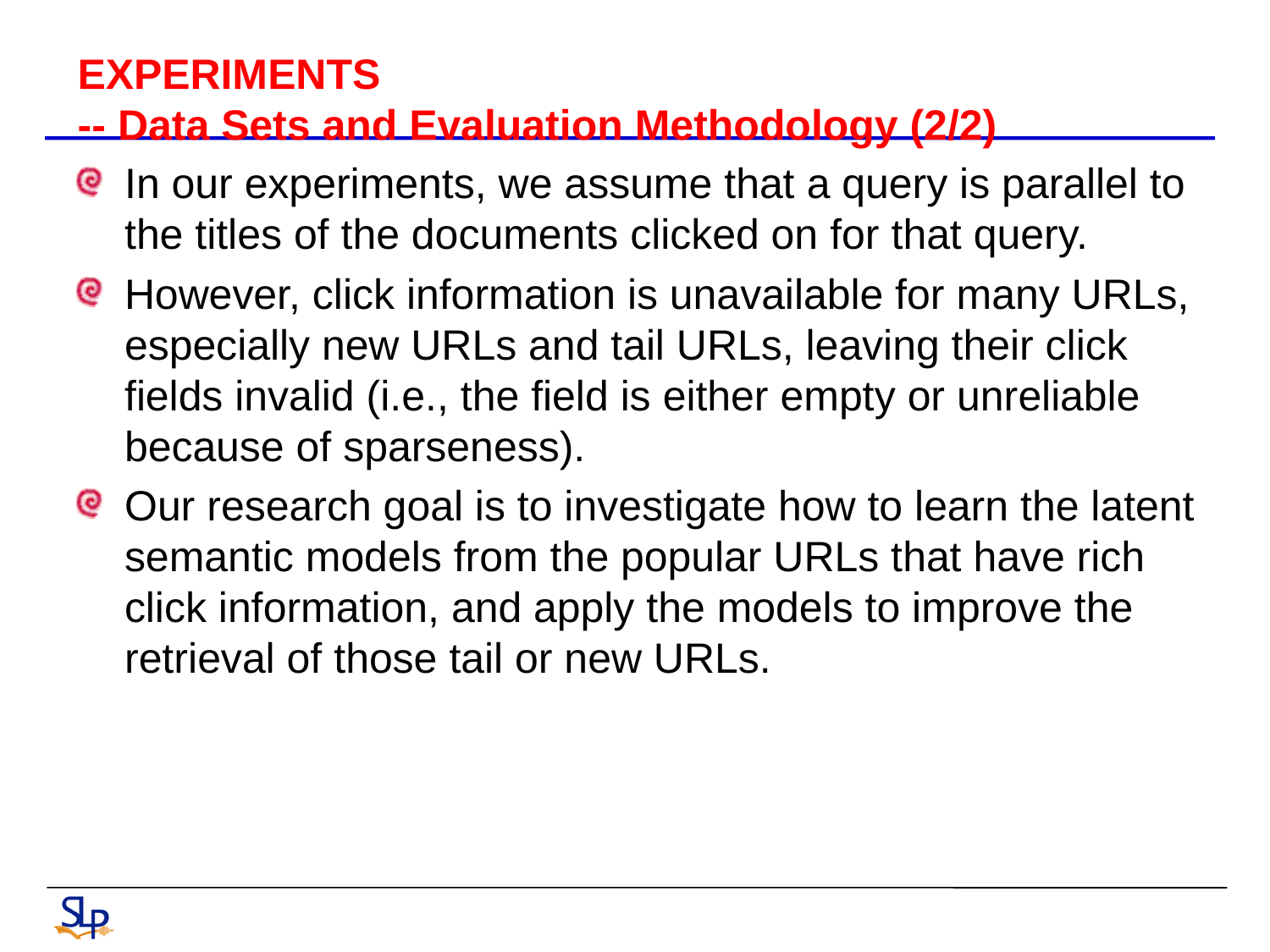

# EXPERIMENTS -- Data Sets and Evaluation Methodology (2/2)
In our experiments, we assume that a query is parallel to the titles of the documents clicked on for that query.
However, click information is unavailable for many URLs, especially new URLs and tail URLs, leaving their click fields invalid (i.e., the field is either empty or unreliable because of sparseness).
Our research goal is to investigate how to learn the latent semantic models from the popular URLs that have rich click information, and apply the models to improve the retrieval of those tail or new URLs.